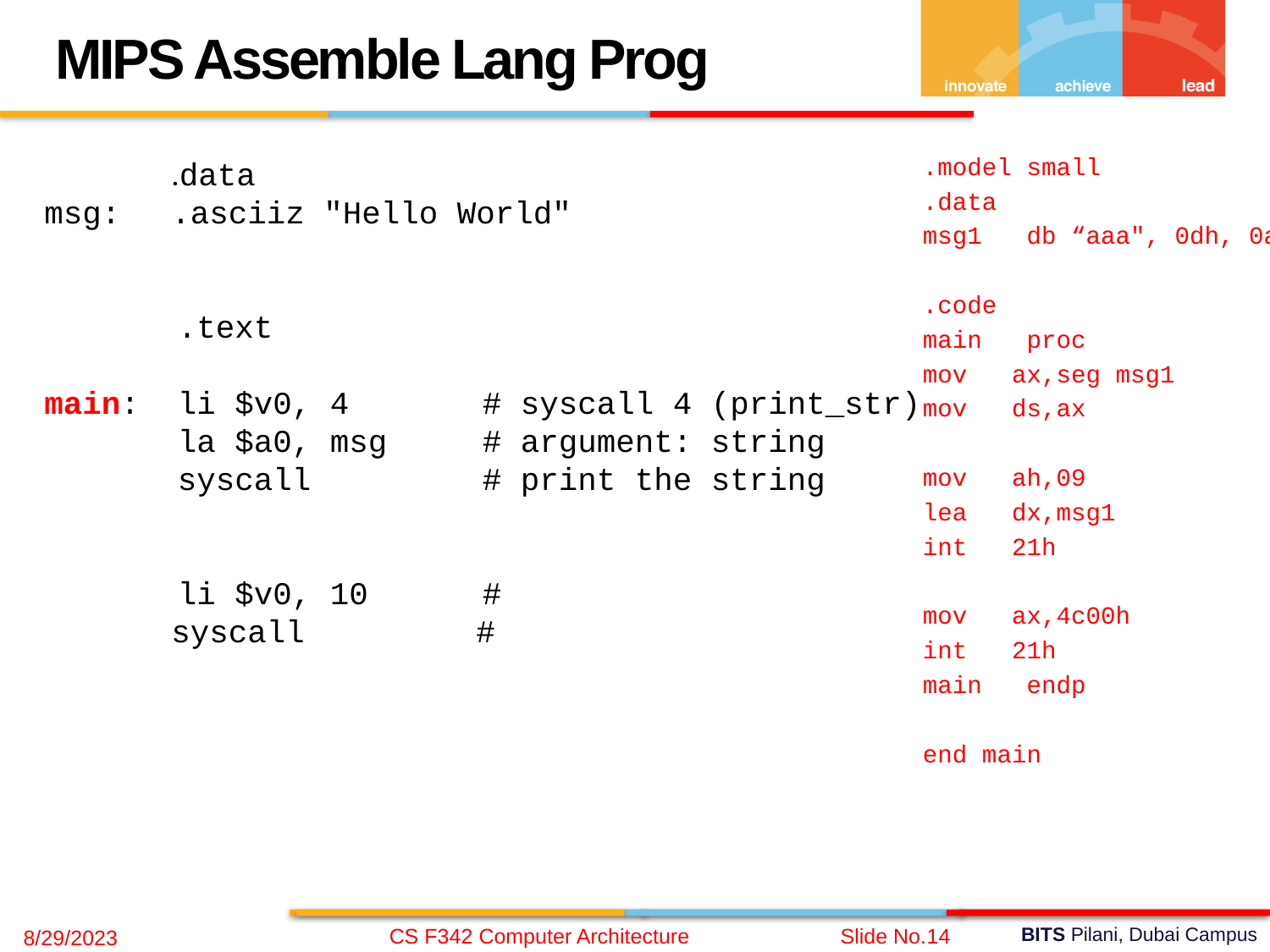

MIPS Assemble Lang Prog
.model small
.data
msg1   db “aaa", 0dh, 0ah, "$"

.code
main   proc
mov   ax,seg msg1
mov   ds,ax

mov   ah,09
lea   dx,msg1
int   21h

mov   ax,4c00h
int   21h
main   endp

end main
	.data
msg:	.asciiz "Hello World"

       .text

main:  li $v0, 4       # syscall 4 (print_str)
       la $a0, msg     # argument: string
       syscall         # print the string

       li $v0, 10      #
    	syscall         #
CS F342 Computer Architecture
Slide No.14
8/29/2023